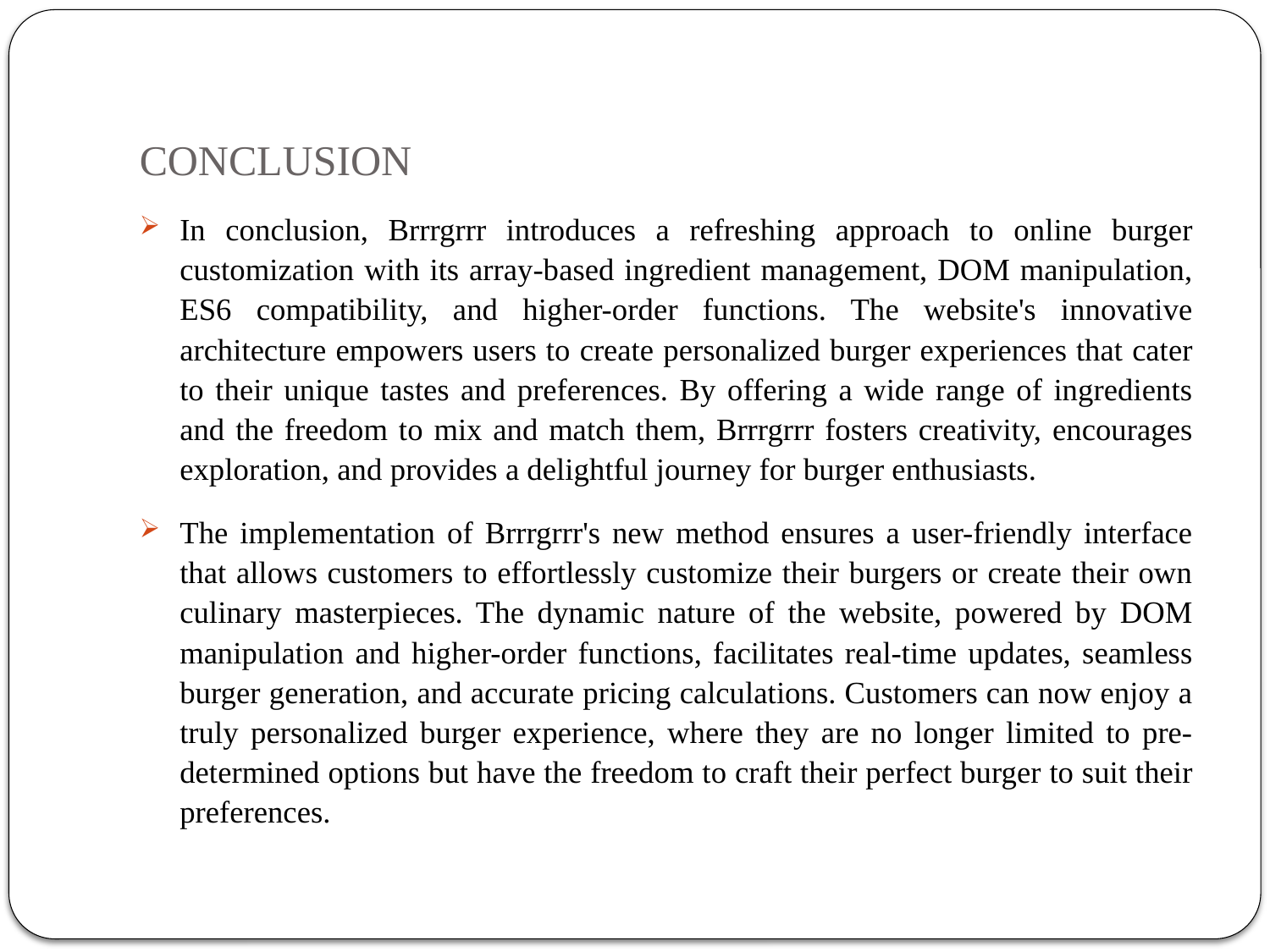

# CONCLUSION
In conclusion, Brrrgrrr introduces a refreshing approach to online burger customization with its array-based ingredient management, DOM manipulation, ES6 compatibility, and higher-order functions. The website's innovative architecture empowers users to create personalized burger experiences that cater to their unique tastes and preferences. By offering a wide range of ingredients and the freedom to mix and match them, Brrrgrrr fosters creativity, encourages exploration, and provides a delightful journey for burger enthusiasts.
The implementation of Brrrgrrr's new method ensures a user-friendly interface that allows customers to effortlessly customize their burgers or create their own culinary masterpieces. The dynamic nature of the website, powered by DOM manipulation and higher-order functions, facilitates real-time updates, seamless burger generation, and accurate pricing calculations. Customers can now enjoy a truly personalized burger experience, where they are no longer limited to pre-determined options but have the freedom to craft their perfect burger to suit their preferences.